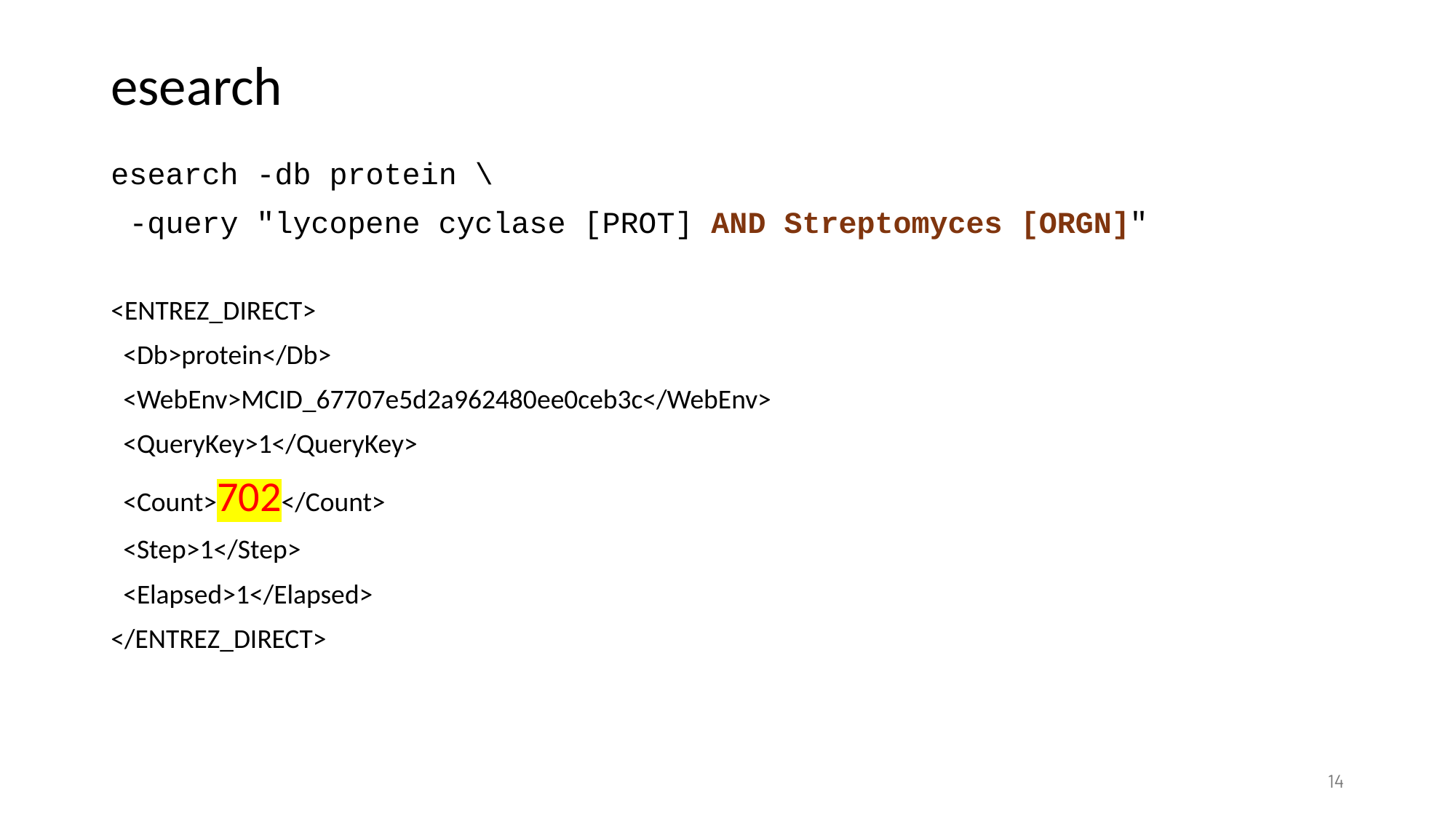

# esearch
esearch -db protein \
 -query "lycopene cyclase [PROT] AND Streptomyces [ORGN]"
<ENTREZ_DIRECT>
  <Db>protein</Db>
  <WebEnv>MCID_67707e5d2a962480ee0ceb3c</WebEnv>
  <QueryKey>1</QueryKey>
  <Count>702</Count>
  <Step>1</Step>
  <Elapsed>1</Elapsed>
</ENTREZ_DIRECT>

14